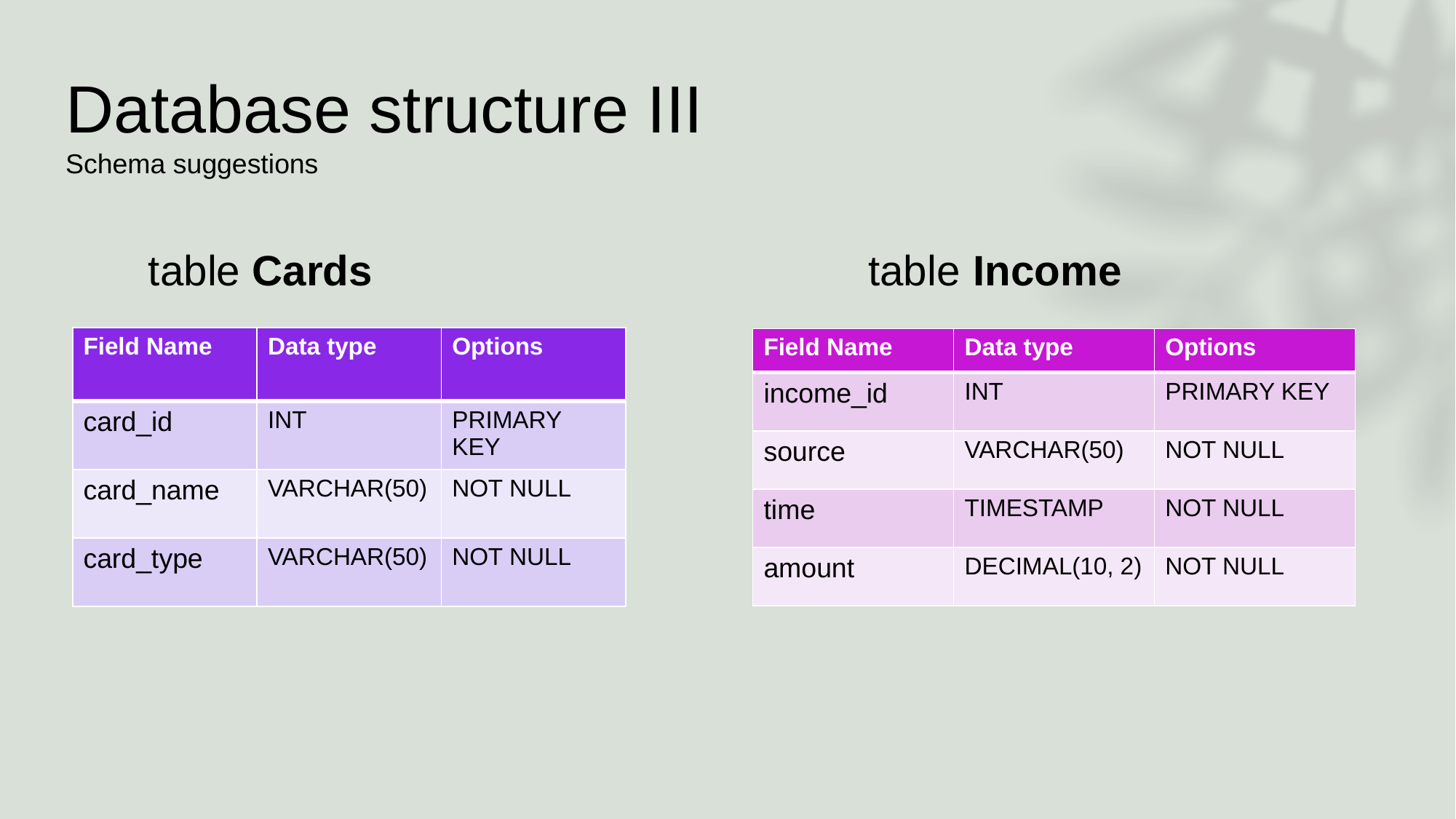

# Database structure III Schema suggestions
       table Cards                                          table Income

| Field Name | Data type | Options |
| --- | --- | --- |
| card\_id | INT | PRIMARY KEY |
| card\_name | VARCHAR(50) | NOT NULL |
| card\_type | VARCHAR(50) | NOT NULL |
| Field Name | Data type | Options |
| --- | --- | --- |
| income\_id | INT | PRIMARY KEY |
| source | VARCHAR(50) | NOT NULL |
| time | TIMESTAMP | NOT NULL |
| amount | DECIMAL(10, 2) | NOT NULL |